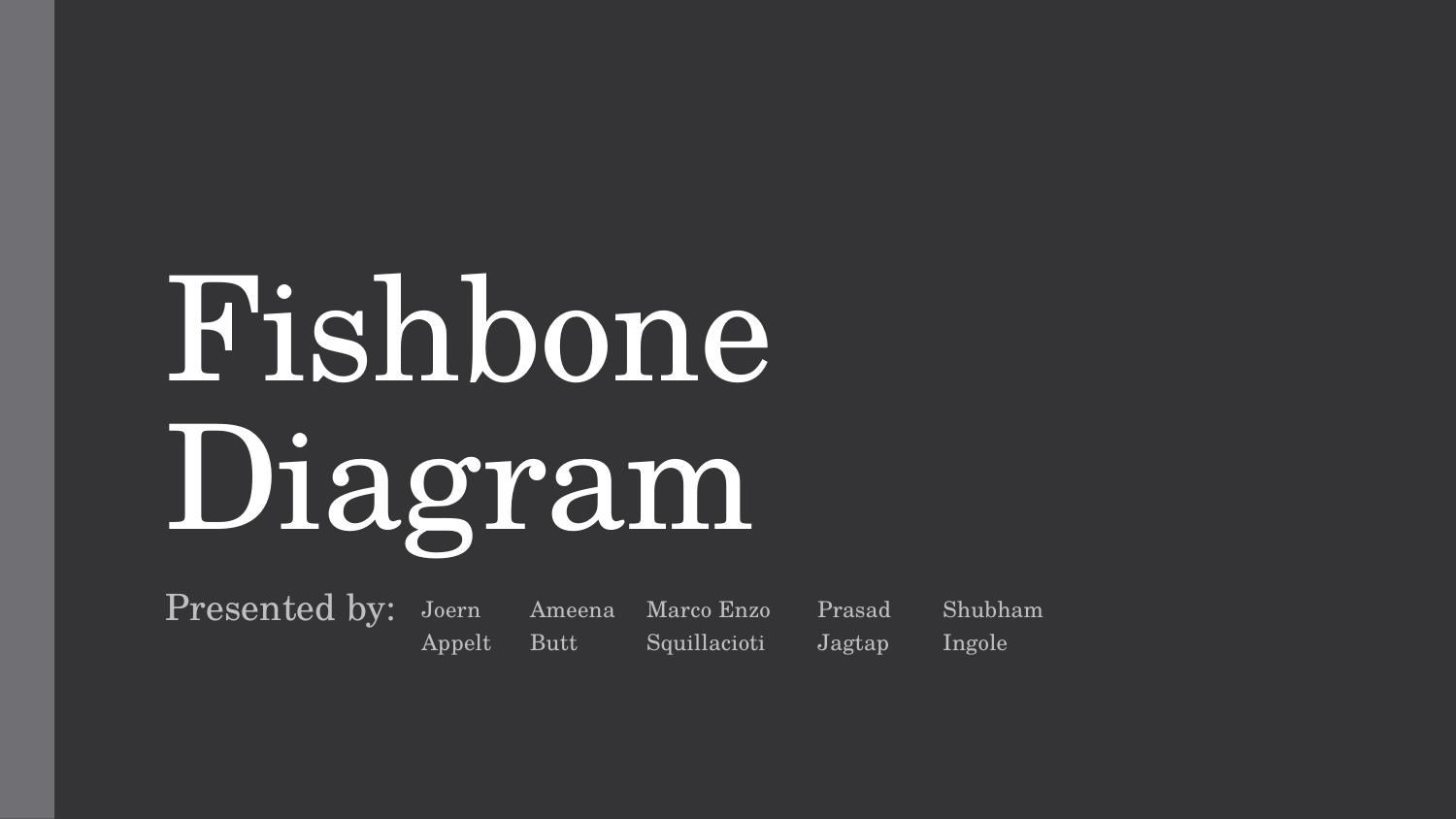

# Fishbone Diagram
Presented by:
| Joern Appelt | Ameena Butt | Marco Enzo Squillacioti | Prasad Jagtap | Shubham Ingole |
| --- | --- | --- | --- | --- |